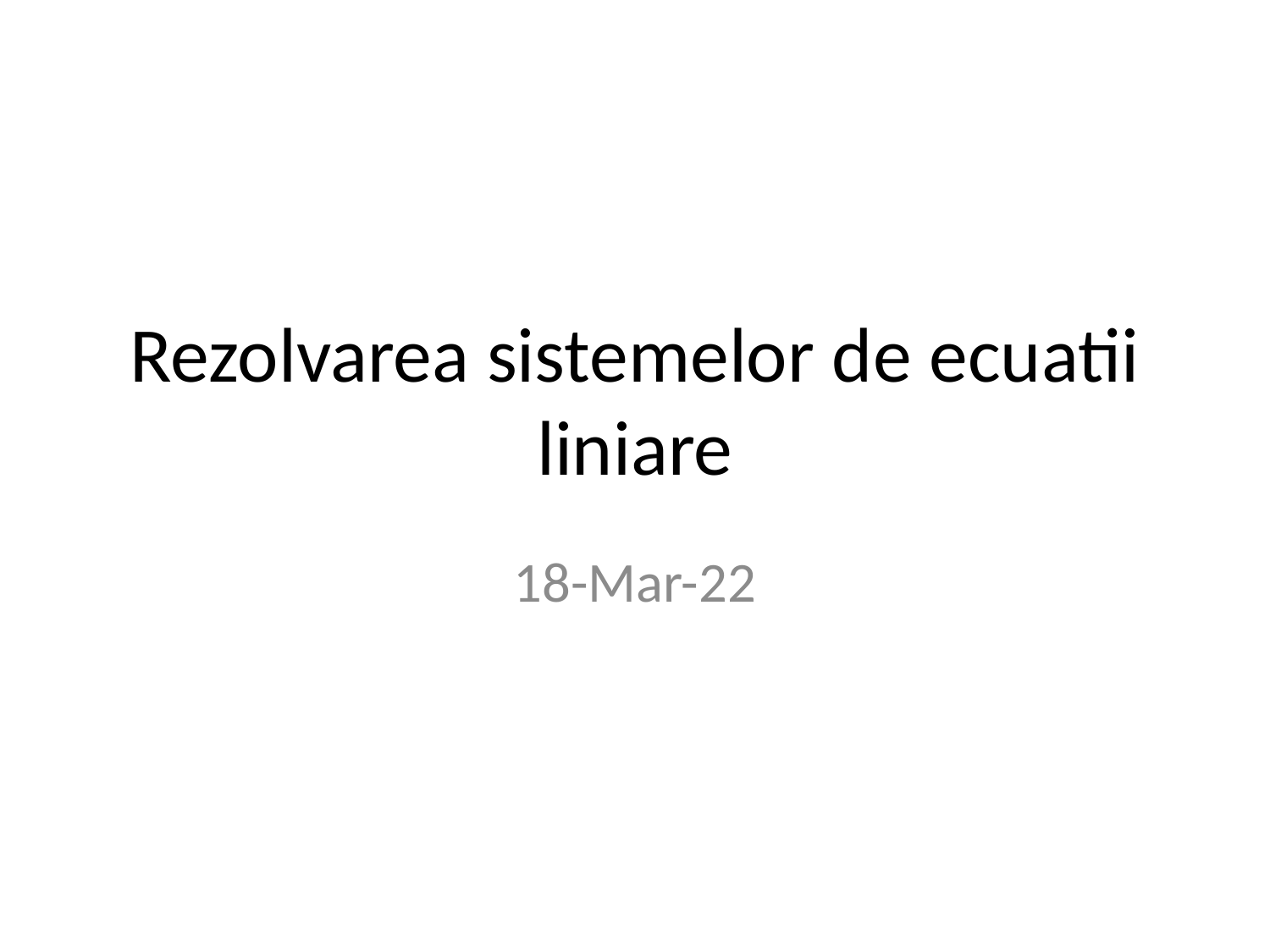

# Rezolvarea sistemelor de ecuatii liniare
18-Mar-22